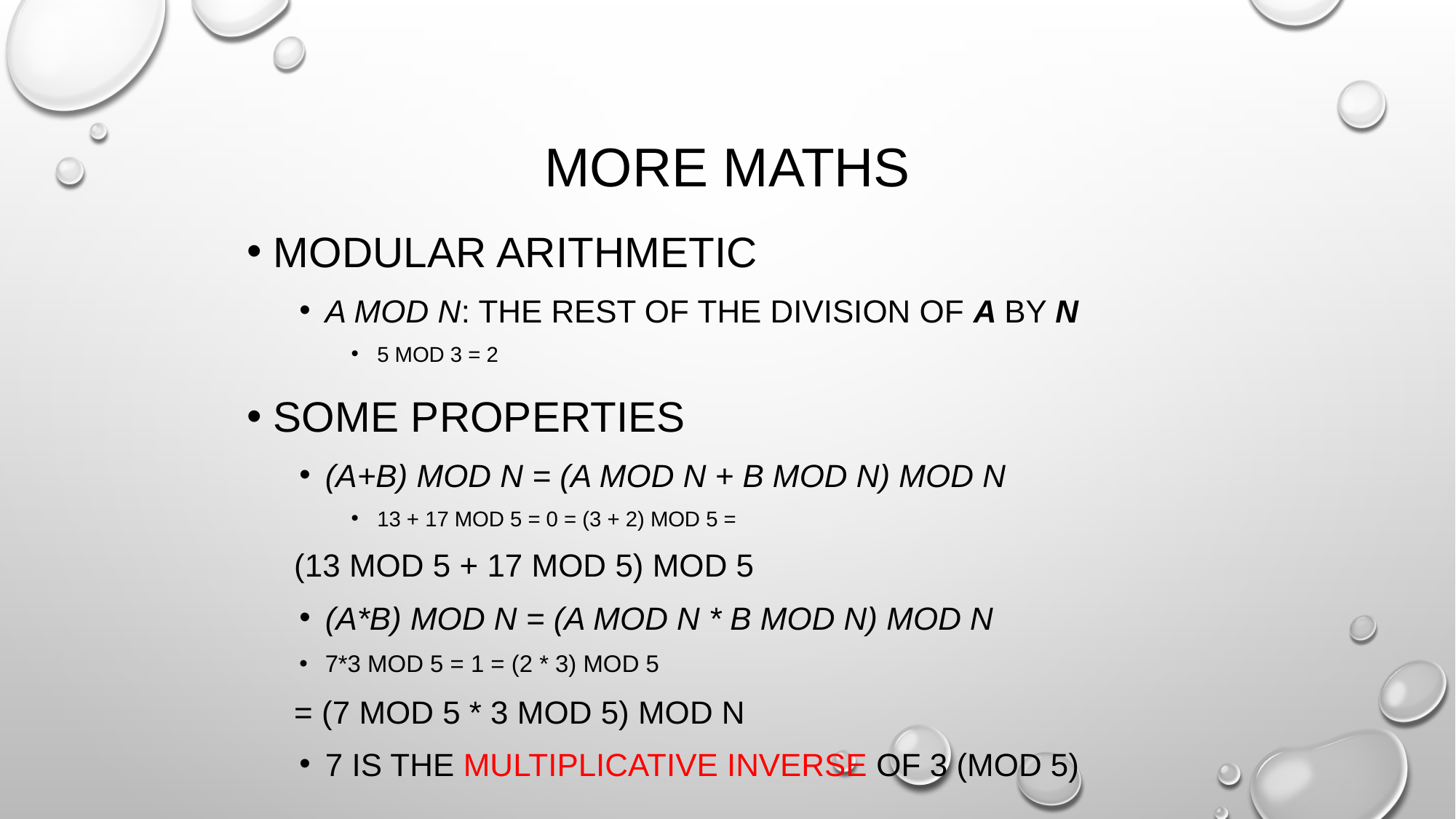

# MORE MATHS
Modular arithmetic
a mod n: the rest of the division of a by n
5 mod 3 = 2
Some properties
(a+b) mod n = (a mod n + b mod n) mod n
13 + 17 mod 5 = 0 = (3 + 2) mod 5 =
	(13 mod 5 + 17 mod 5) mod 5
(a*b) mod n = (a mod n * b mod n) mod n
7*3 mod 5 = 1 = (2 * 3) mod 5
			= (7 mod 5 * 3 mod 5) mod n
7 is the multiplicative inverse of 3 (mod 5)